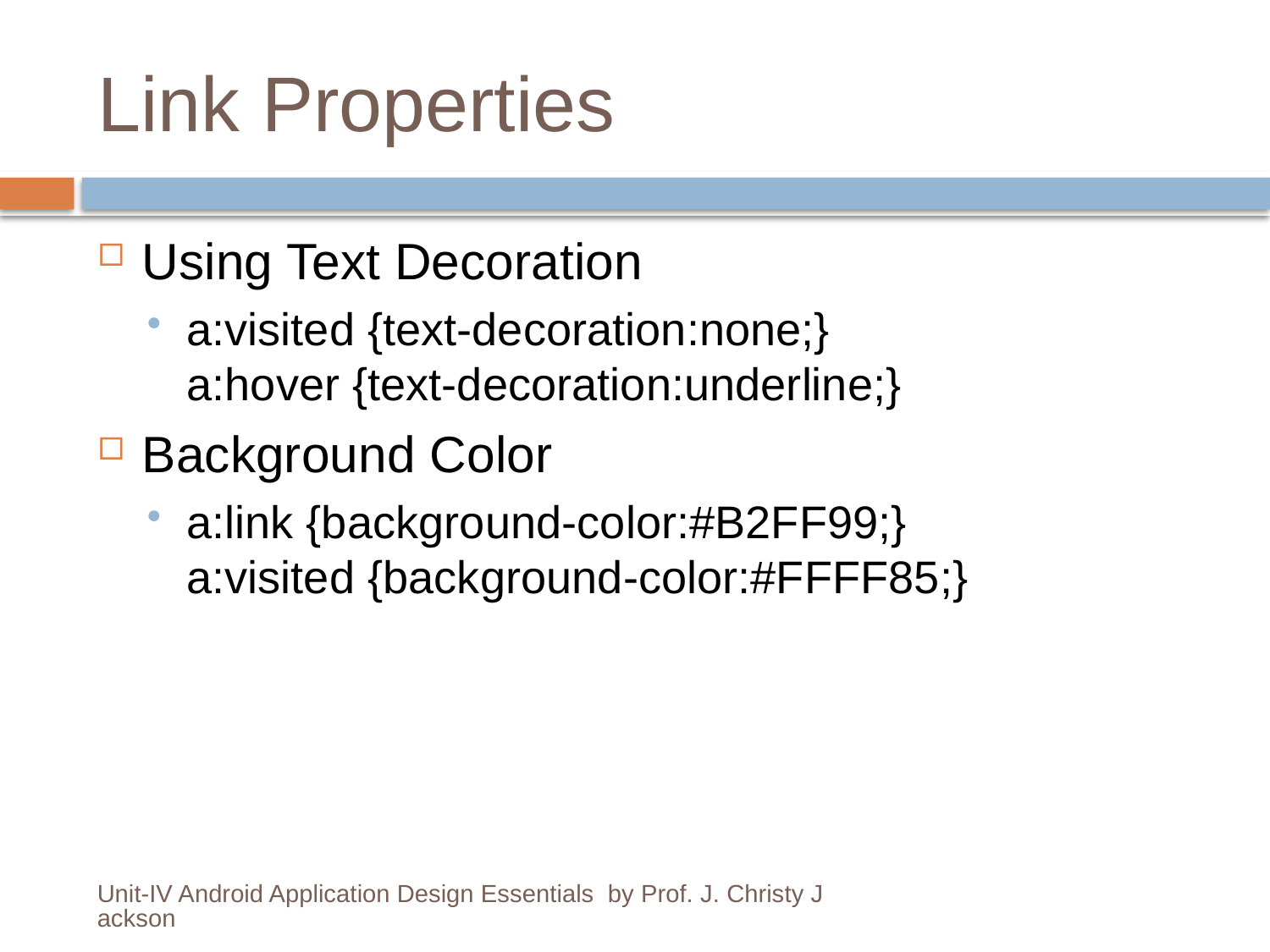

# Link Properties
Using Text Decoration
a:visited {text-decoration:none;}
a:hover {text-decoration:underline;}
Background Color
a:link {background-color:#B2FF99;}
a:visited {background-color:#FFFF85;}
Unit-IV Android Application Design Essentials  by Prof. J. Christy Jackson